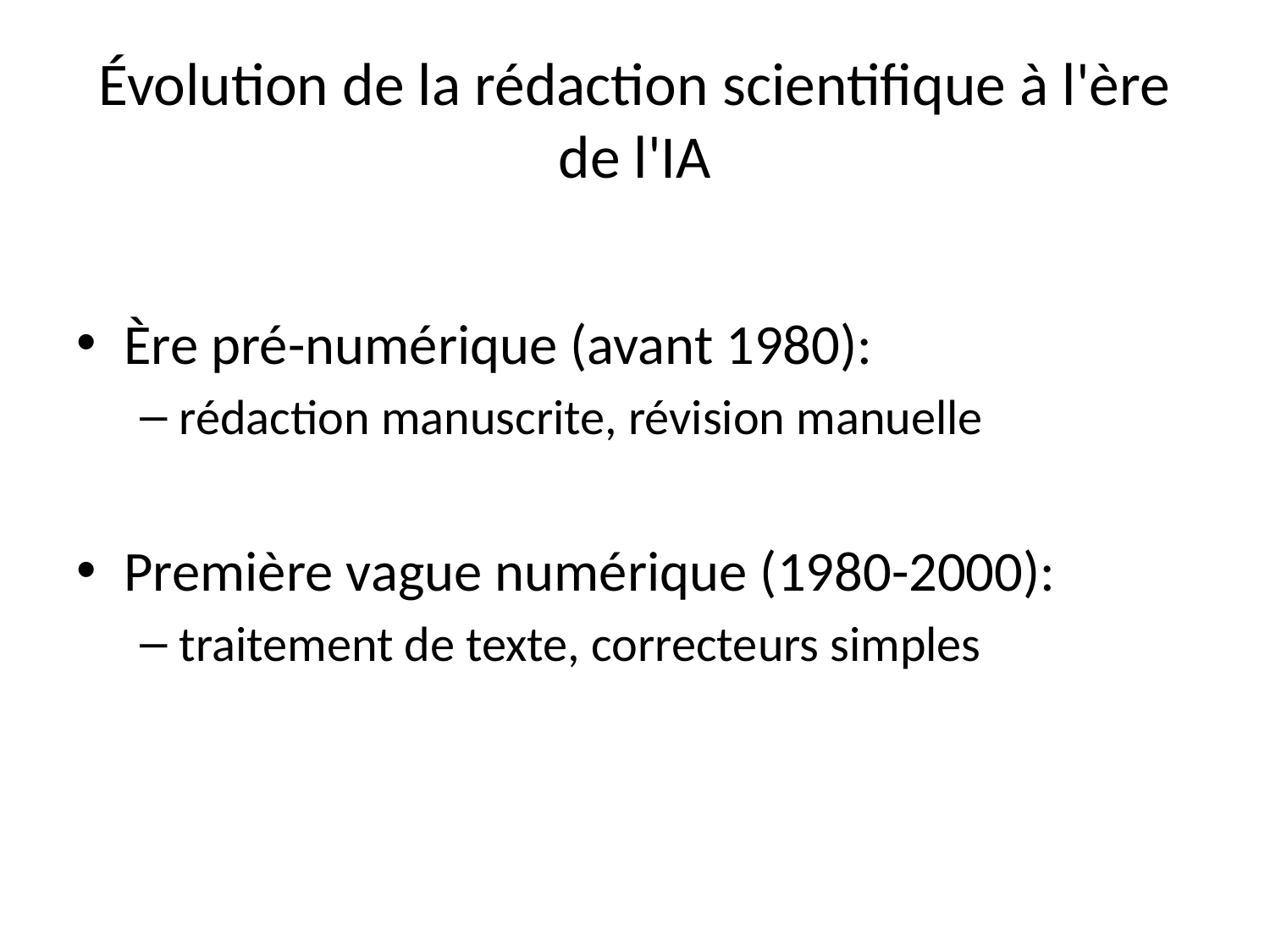

# Évolution de la rédaction scientifique à l'ère de l'IA

Ère pré-numérique (avant 1980):
rédaction manuscrite, révision manuelle

Première vague numérique (1980-2000):
traitement de texte, correcteurs simples